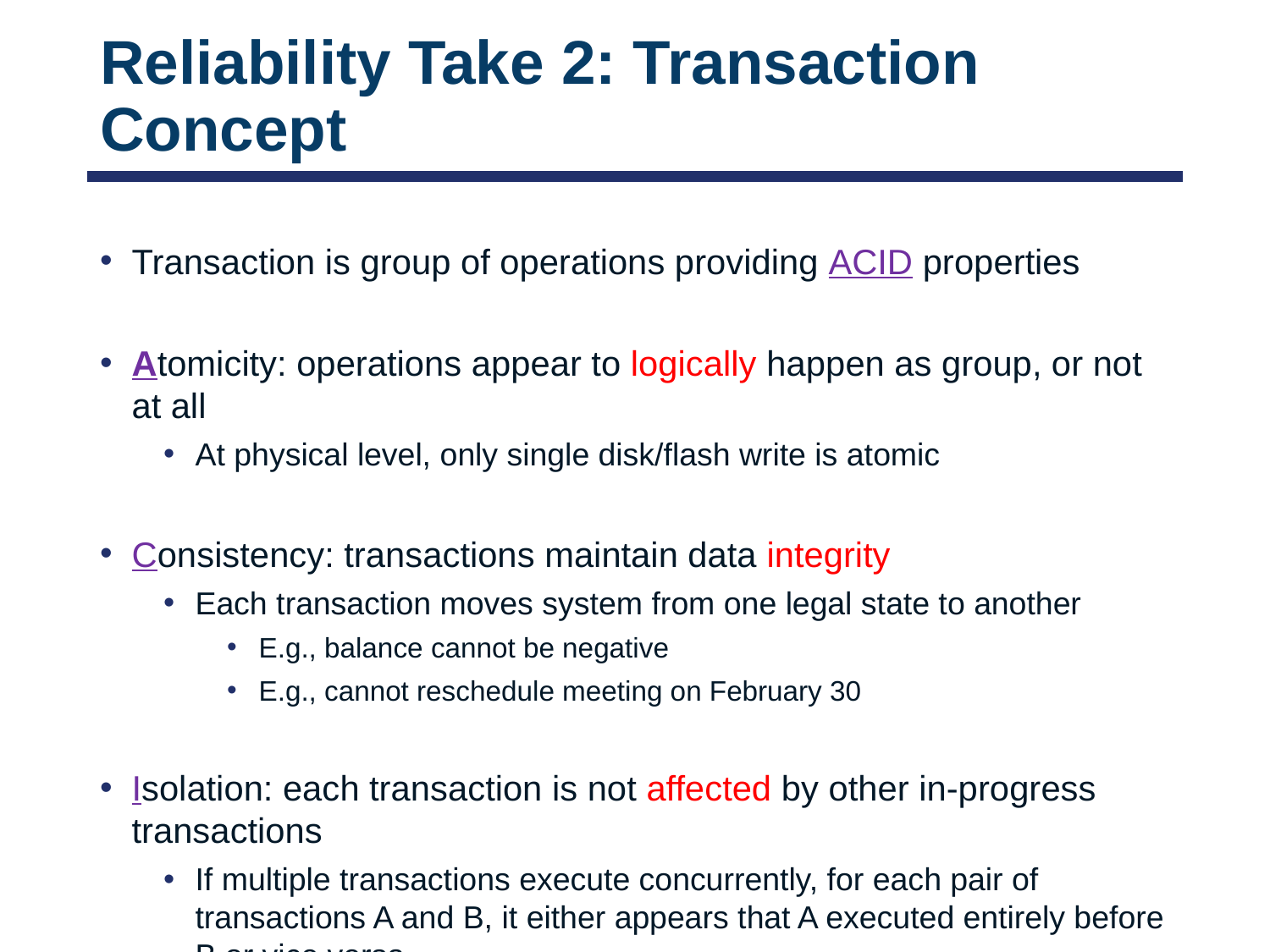

# Reliability Take 2: Transaction Concept
Transaction is group of operations providing ACID properties

Atomicity: operations appear to logically happen as group, or not at all
At physical level, only single disk/flash write is atomic

Consistency: transactions maintain data integrity
Each transaction moves system from one legal state to another
E.g., balance cannot be negative
E.g., cannot reschedule meeting on February 30

Isolation: each transaction is not affected by other in-progress transactions
If multiple transactions execute concurrently, for each pair of transactions A and B, it either appears that A executed entirely before B or vice versa

Durability: if transaction commits, its effects persist despite crashes